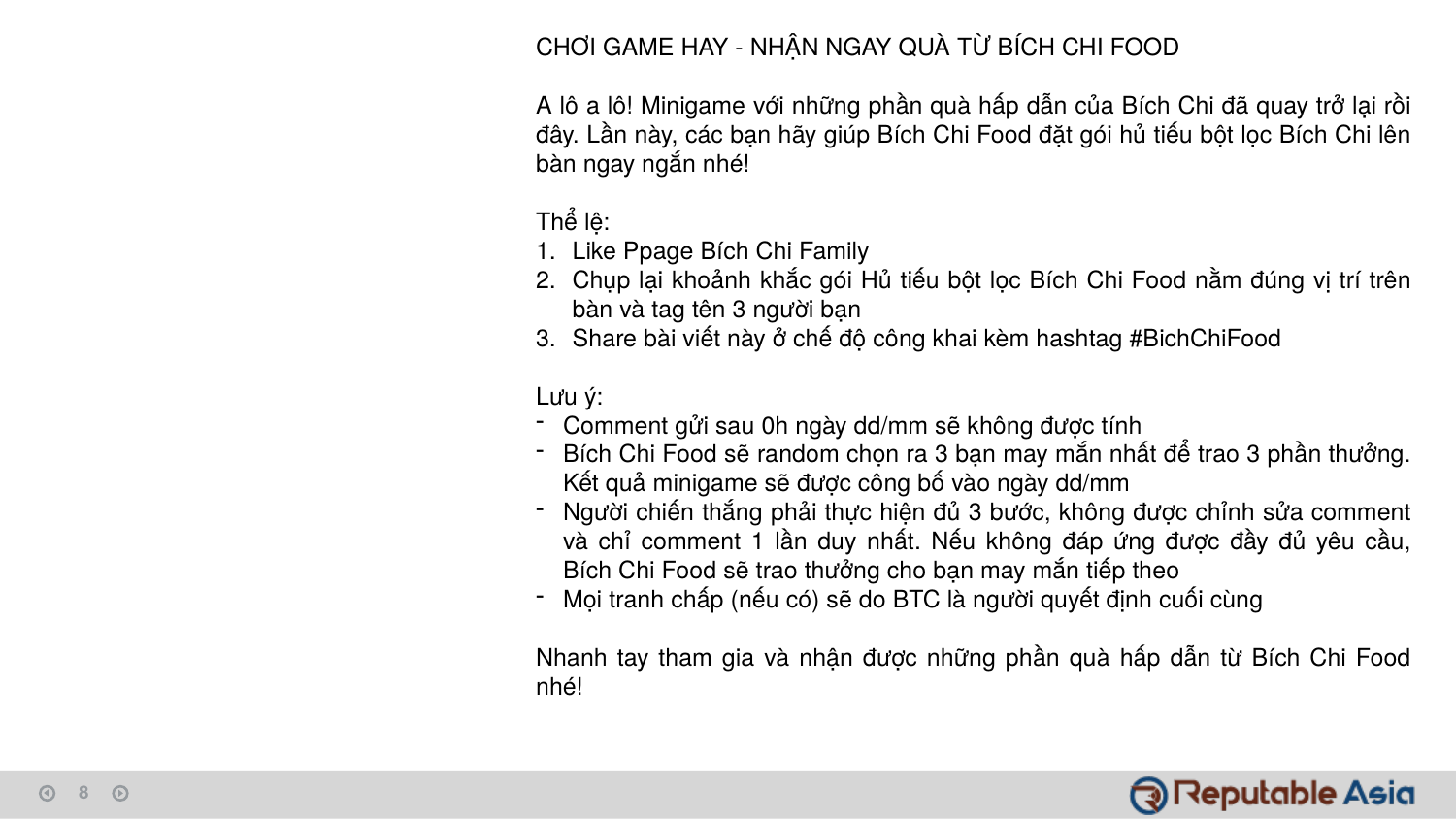

CHƠI GAME HAY - NHẬN NGAY QUÀ TỪ BÍCH CHI FOOD

A lô a lô! Minigame với những phần quà hấp dẫn của Bích Chi đã quay trở lại rồi đây. Lần này, các bạn hãy giúp Bích Chi Food đặt gói hủ tiếu bột lọc Bích Chi lên bàn ngay ngắn nhé!

Thể lệ:
Like Ppage Bích Chi Family
Chụp lại khoảnh khắc gói Hủ tiếu bột lọc Bích Chi Food nằm đúng vị trí trên bàn và tag tên 3 người bạn
Share bài viết này ở chế độ công khai kèm hashtag #BichChiFood

Lưu ý:
Comment gửi sau 0h ngày dd/mm sẽ không được tính
Bích Chi Food sẽ random chọn ra 3 bạn may mắn nhất để trao 3 phần thưởng. Kết quả minigame sẽ được công bố vào ngày dd/mm
Người chiến thắng phải thực hiện đủ 3 bước, không được chỉnh sửa comment và chỉ comment 1 lần duy nhất. Nếu không đáp ứng được đầy đủ yêu cầu, Bích Chi Food sẽ trao thưởng cho bạn may mắn tiếp theo
Mọi tranh chấp (nếu có) sẽ do BTC là người quyết định cuối cùng

Nhanh tay tham gia và nhận được những phần quà hấp dẫn từ Bích Chi Food nhé!
8